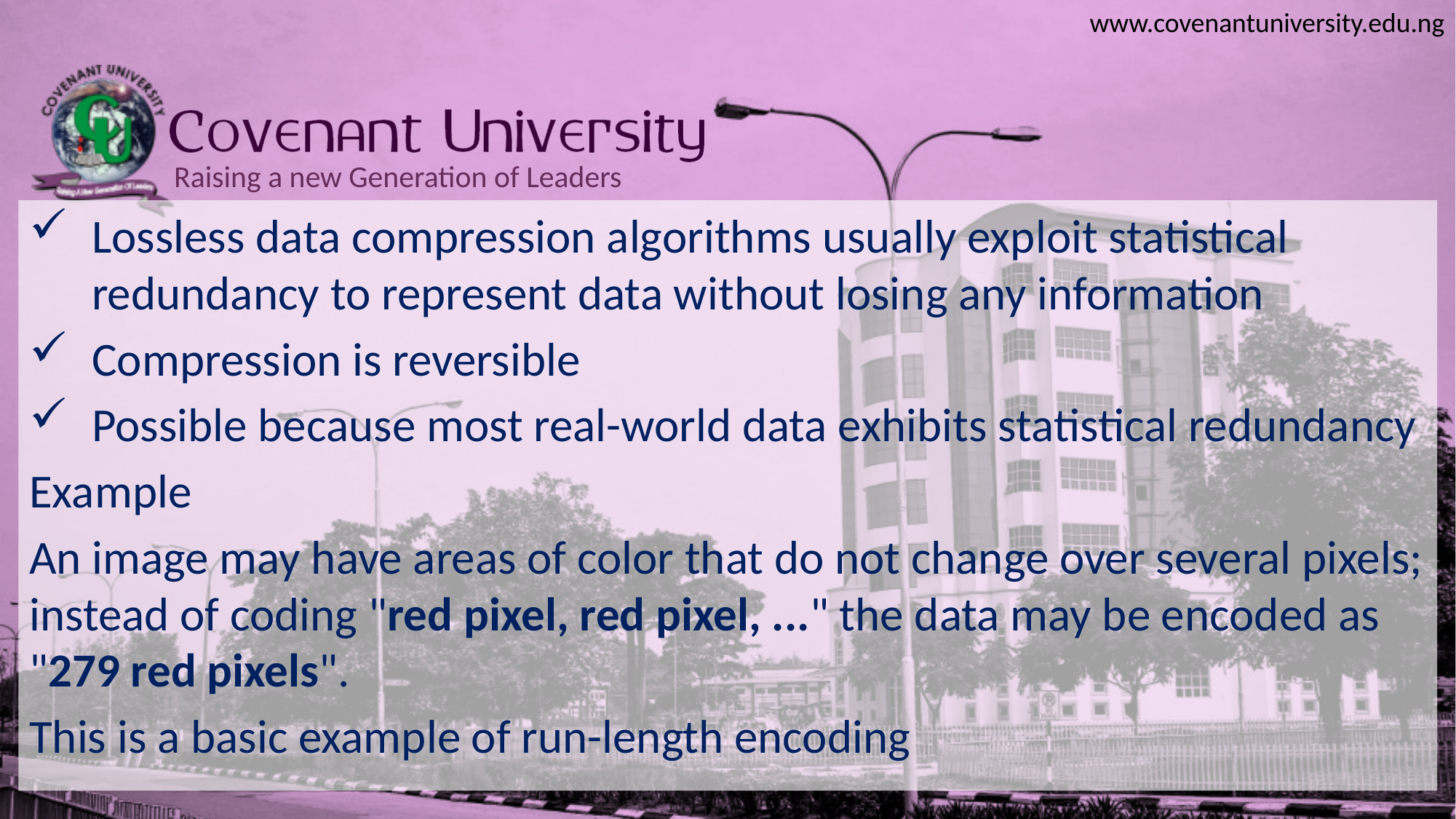

Lossless data compression algorithms usually exploit statistical redundancy to represent data without losing any information
Compression is reversible
Possible because most real-world data exhibits statistical redundancy
Example
An image may have areas of color that do not change over several pixels; instead of coding "red pixel, red pixel, ..." the data may be encoded as "279 red pixels".
This is a basic example of run-length encoding